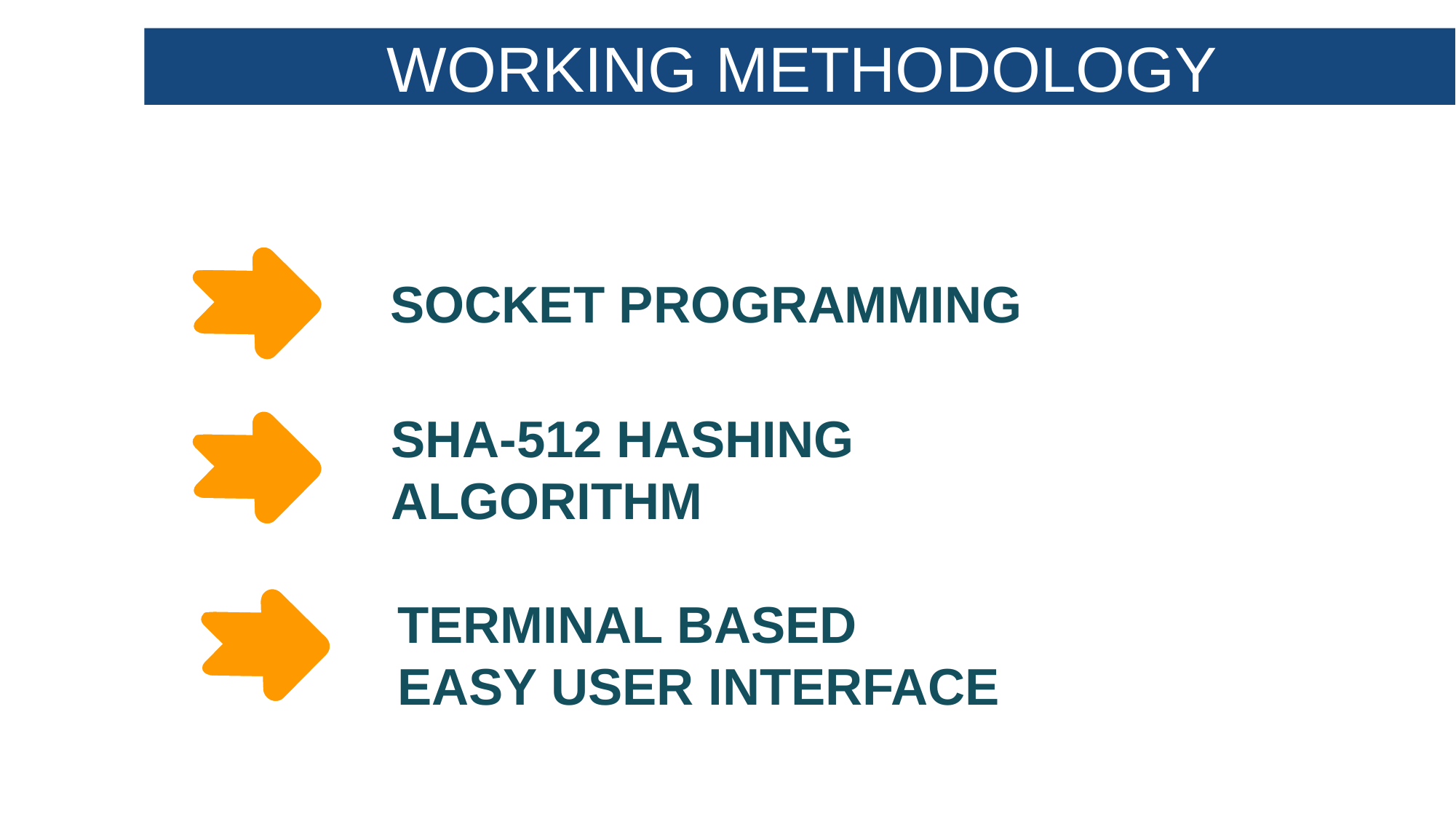

WORKING METHODOLOGY

SOCKET PROGRAMMING
SHA-512 HASHING ALGORITHM

TERMINAL BASED
EASY USER INTERFACE